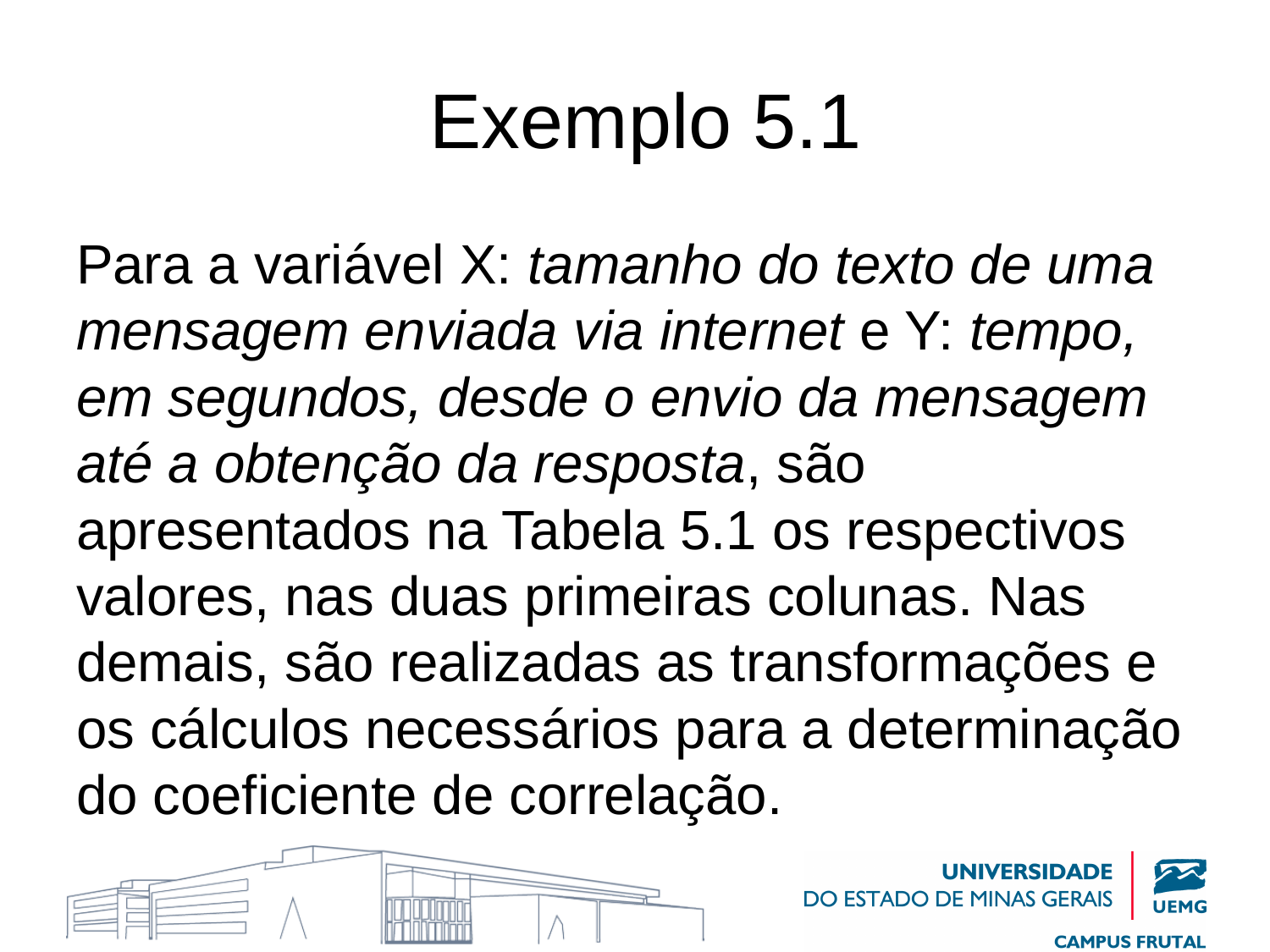

# Exemplo 5.1
Para a variável X: tamanho do texto de uma mensagem enviada via internet e Y: tempo, em segundos, desde o envio da mensagem até a obtenção da resposta, são apresentados na Tabela 5.1 os respectivos valores, nas duas primeiras colunas. Nas demais, são realizadas as transformações e os cálculos necessários para a determinação do coeficiente de correlação.